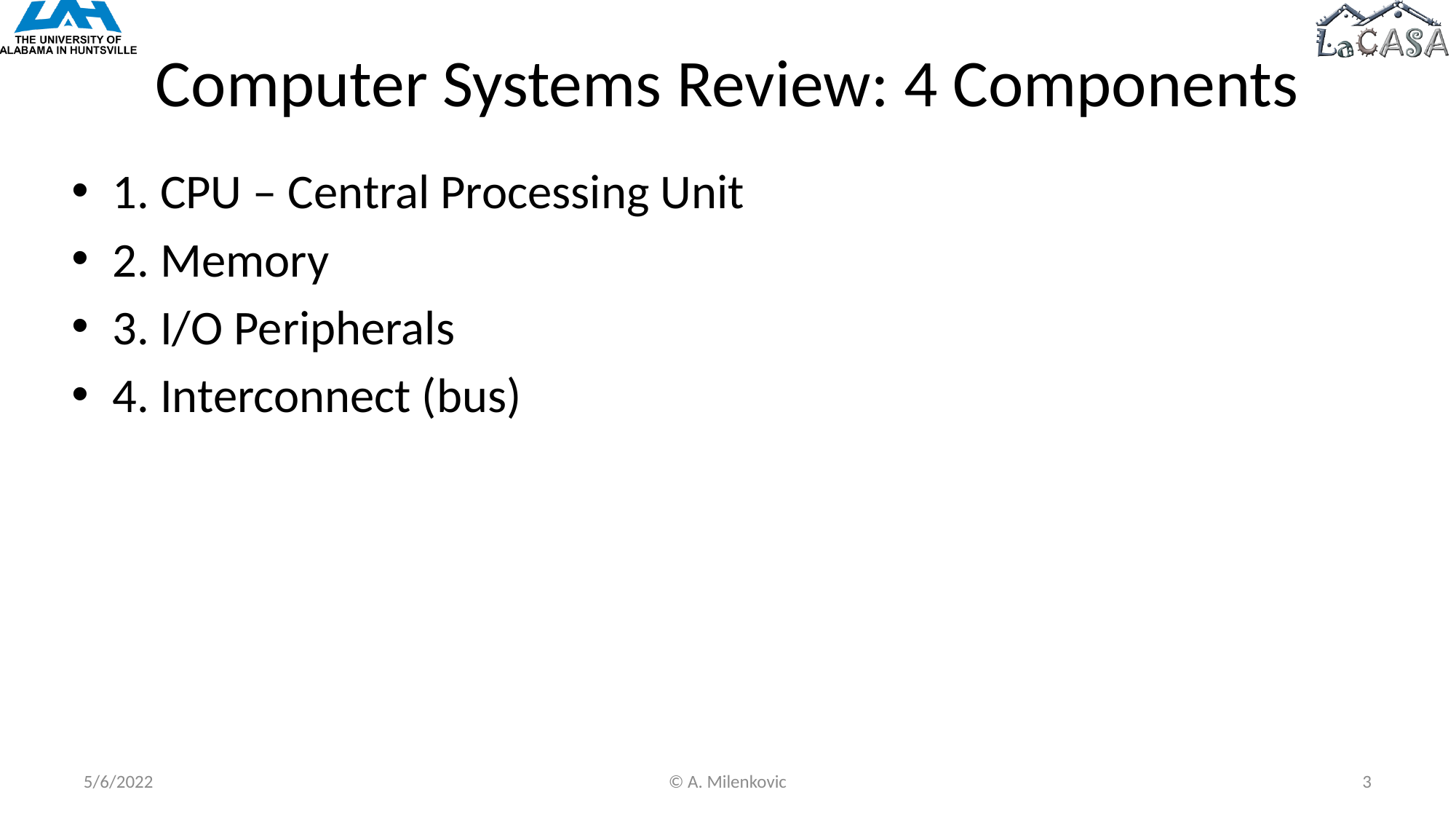

# Computer Systems Review: 4 Components
1. CPU – Central Processing Unit
2. Memory
3. I/O Peripherals
4. Interconnect (bus)
5/6/2022
© A. Milenkovic
3